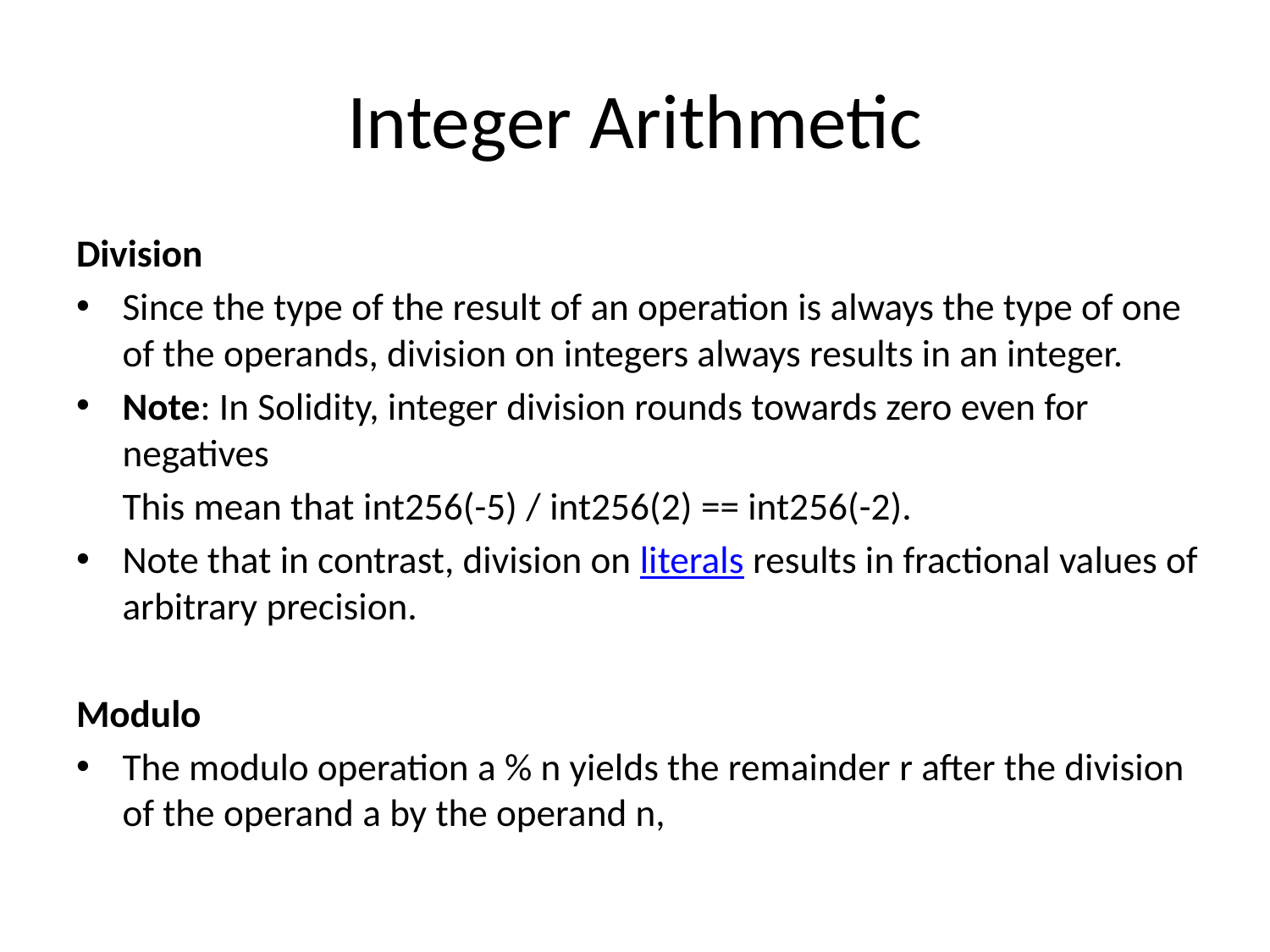

# Integer Arithmetic
Division
Since the type of the result of an operation is always the type of one of the operands, division on integers always results in an integer.
Note: In Solidity, integer division rounds towards zero even for negatives
		This mean that int256(-5) / int256(2) == int256(-2).
Note that in contrast, division on literals results in fractional values of arbitrary precision.

Modulo
The modulo operation a % n yields the remainder r after the division of the operand a by the operand n,